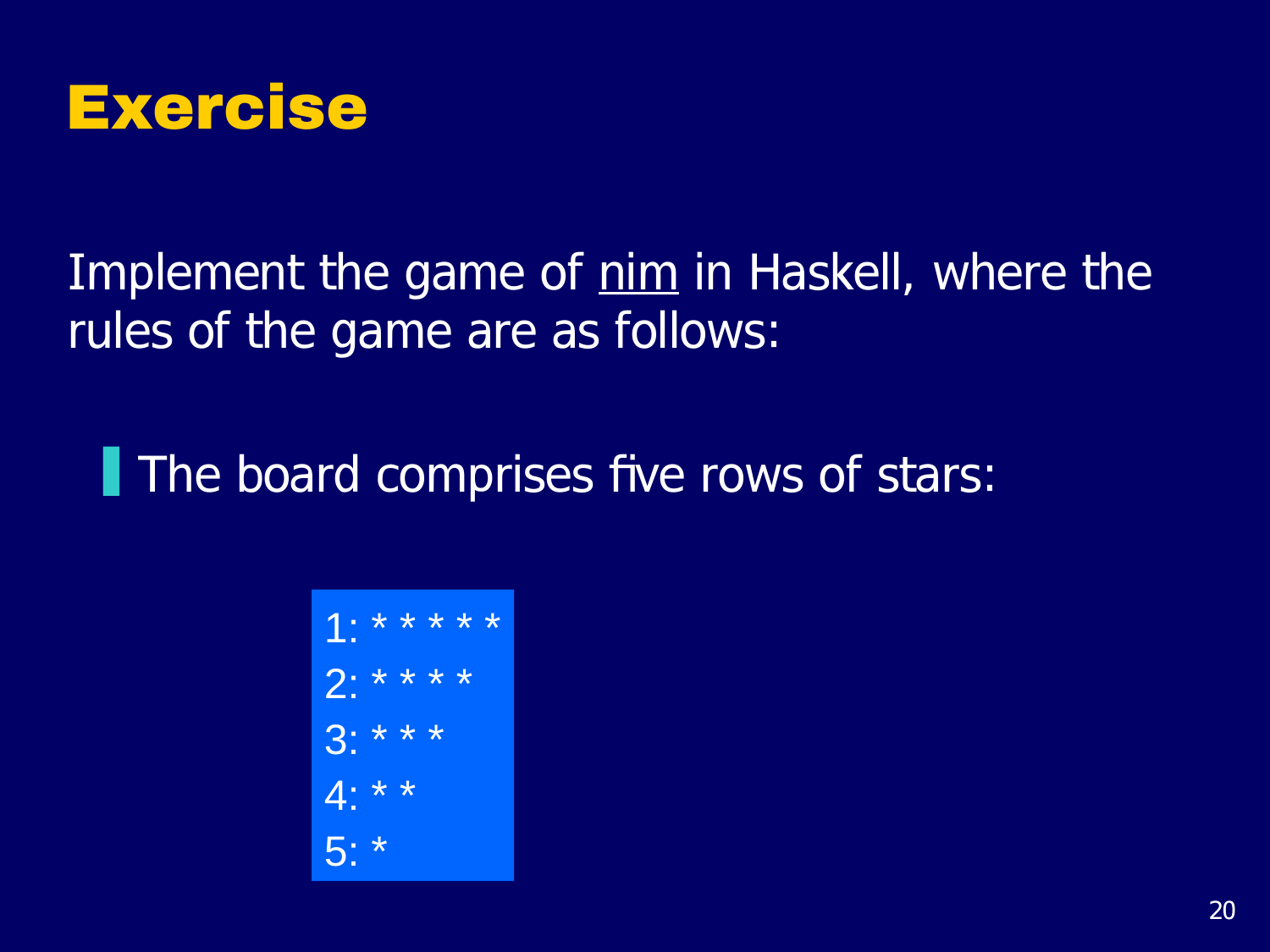

# Exercise
Implement the game of nim in Haskell, where the rules of the game are as follows:
The board comprises five rows of stars:
1: * * * * *
2: * * * *
3: * * *
4: * *
5: *
20